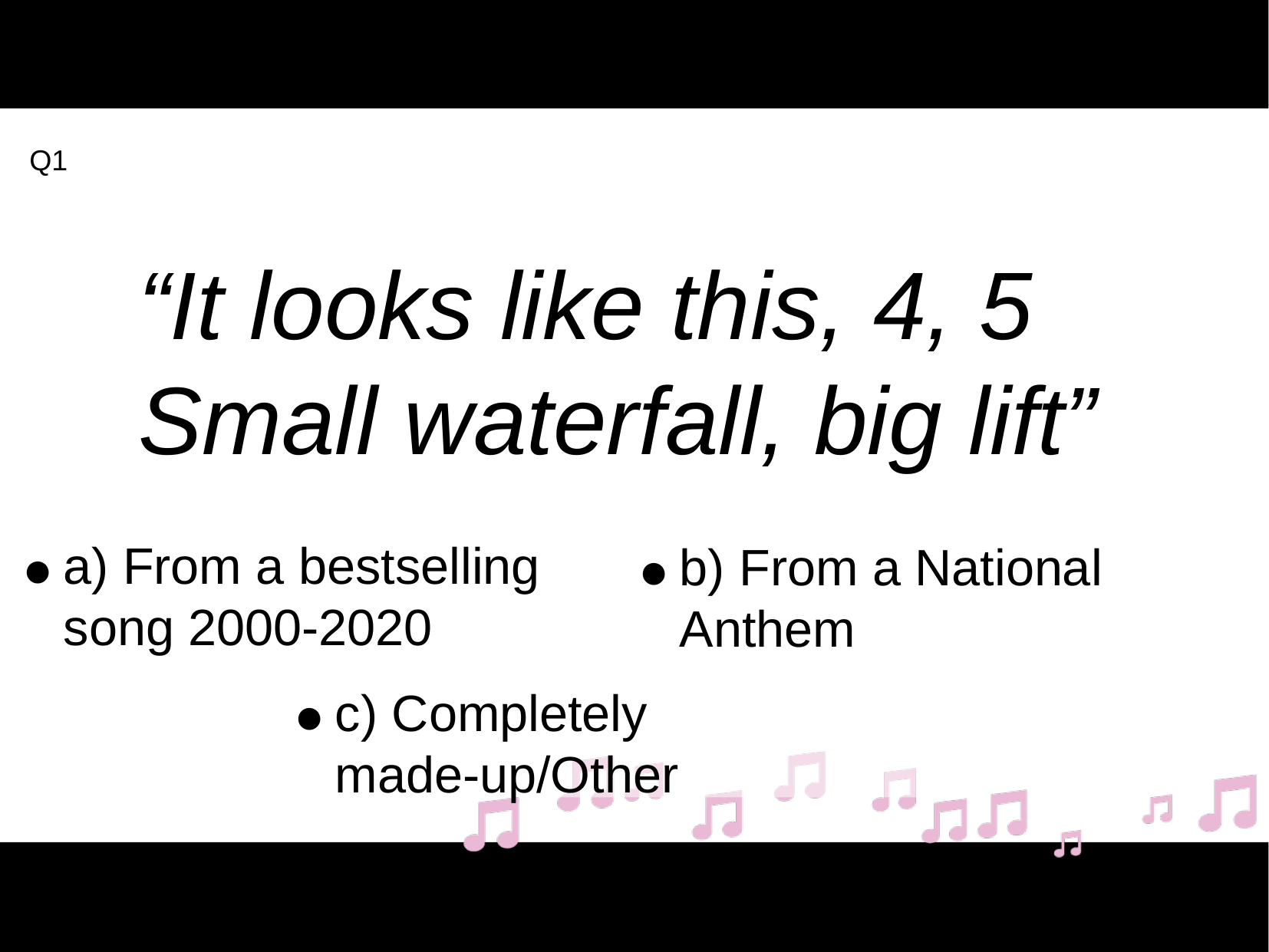

Q10
Q1
“It looks like this, 4, 5
Small waterfall, big lift”
a) From a bestselling song 2000-2020
b) From a National Anthem
c) Completely made-up/Other